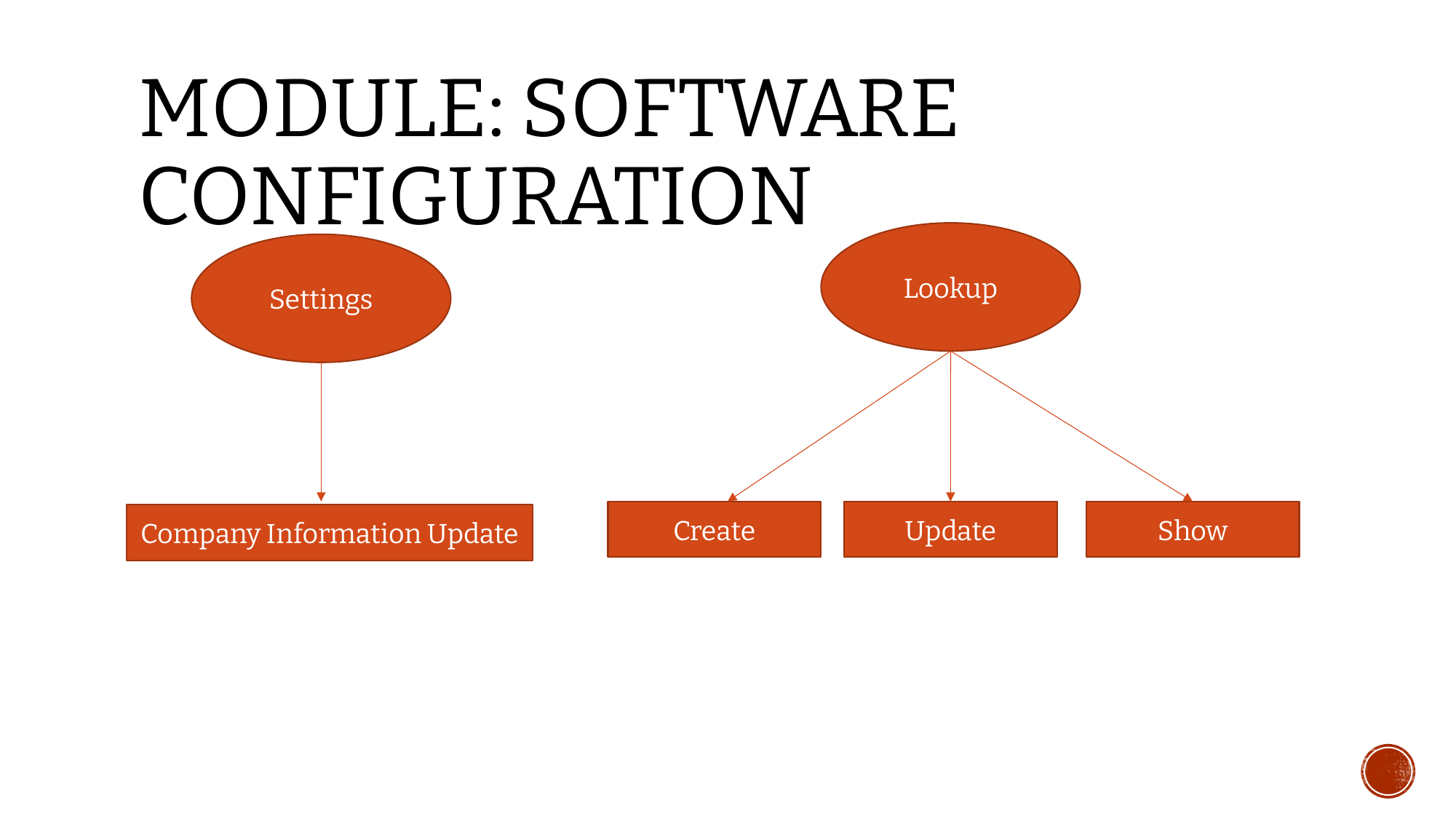

# MODULE: SOFTWARE CONFIGURATION
Lookup
Update
Show
Settings
Company Information Update

Create